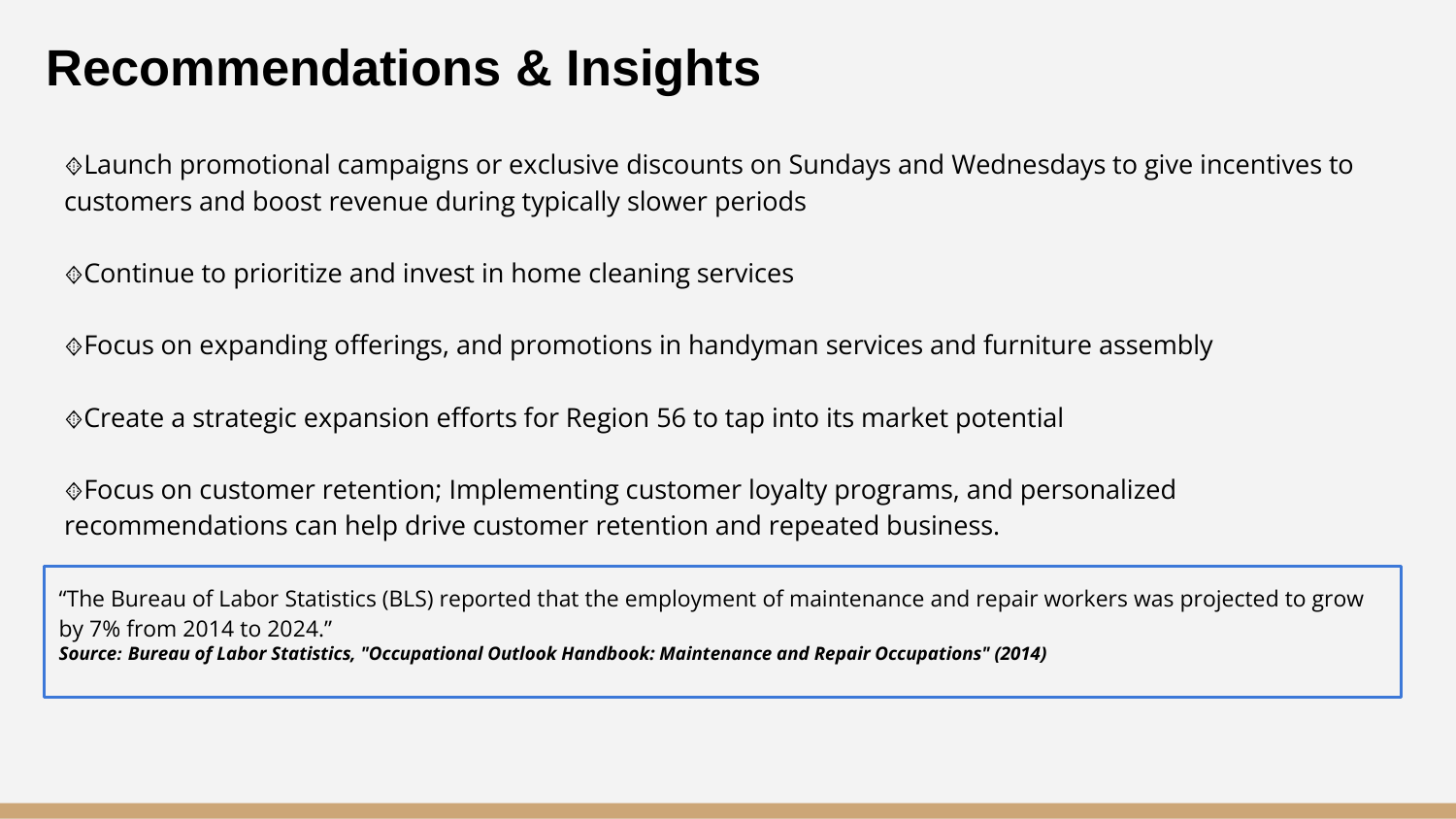

# Recommendations & Insights

🔸Launch promotional campaigns or exclusive discounts on Sundays and Wednesdays to give incentives to customers and boost revenue during typically slower periods

🔸Continue to prioritize and invest in home cleaning services

🔸Focus on expanding offerings, and promotions in handyman services and furniture assembly

🔸Create a strategic expansion efforts for Region 56 to tap into its market potential

🔸Focus on customer retention; Implementing customer loyalty programs, and personalized recommendations can help drive customer retention and repeated business.
“The Bureau of Labor Statistics (BLS) reported that the employment of maintenance and repair workers was projected to grow by 7% from 2014 to 2024.”
Source: Bureau of Labor Statistics, "Occupational Outlook Handbook: Maintenance and Repair Occupations" (2014)